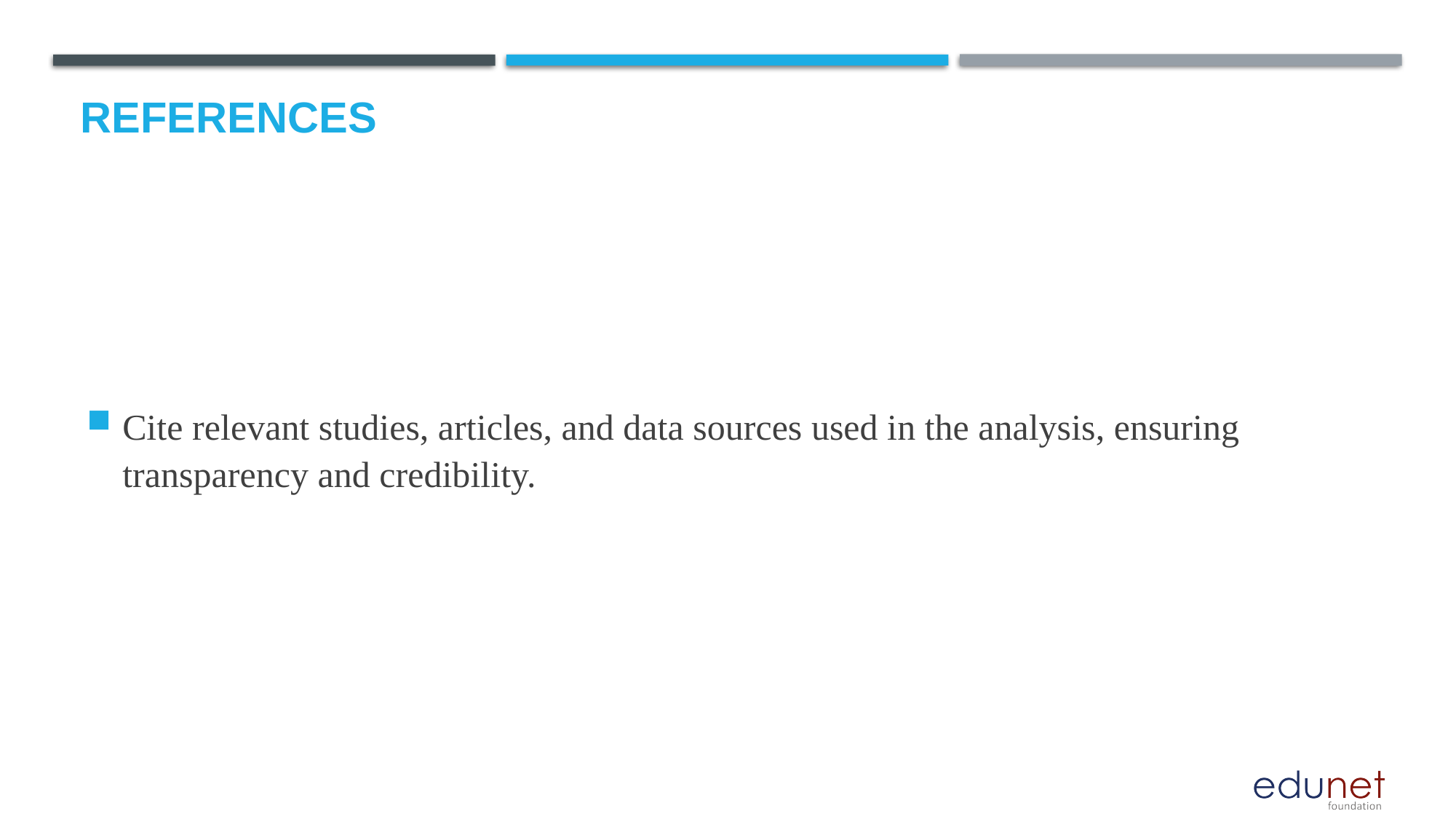

# References

Cite relevant studies, articles, and data sources used in the analysis, ensuring transparency and credibility.